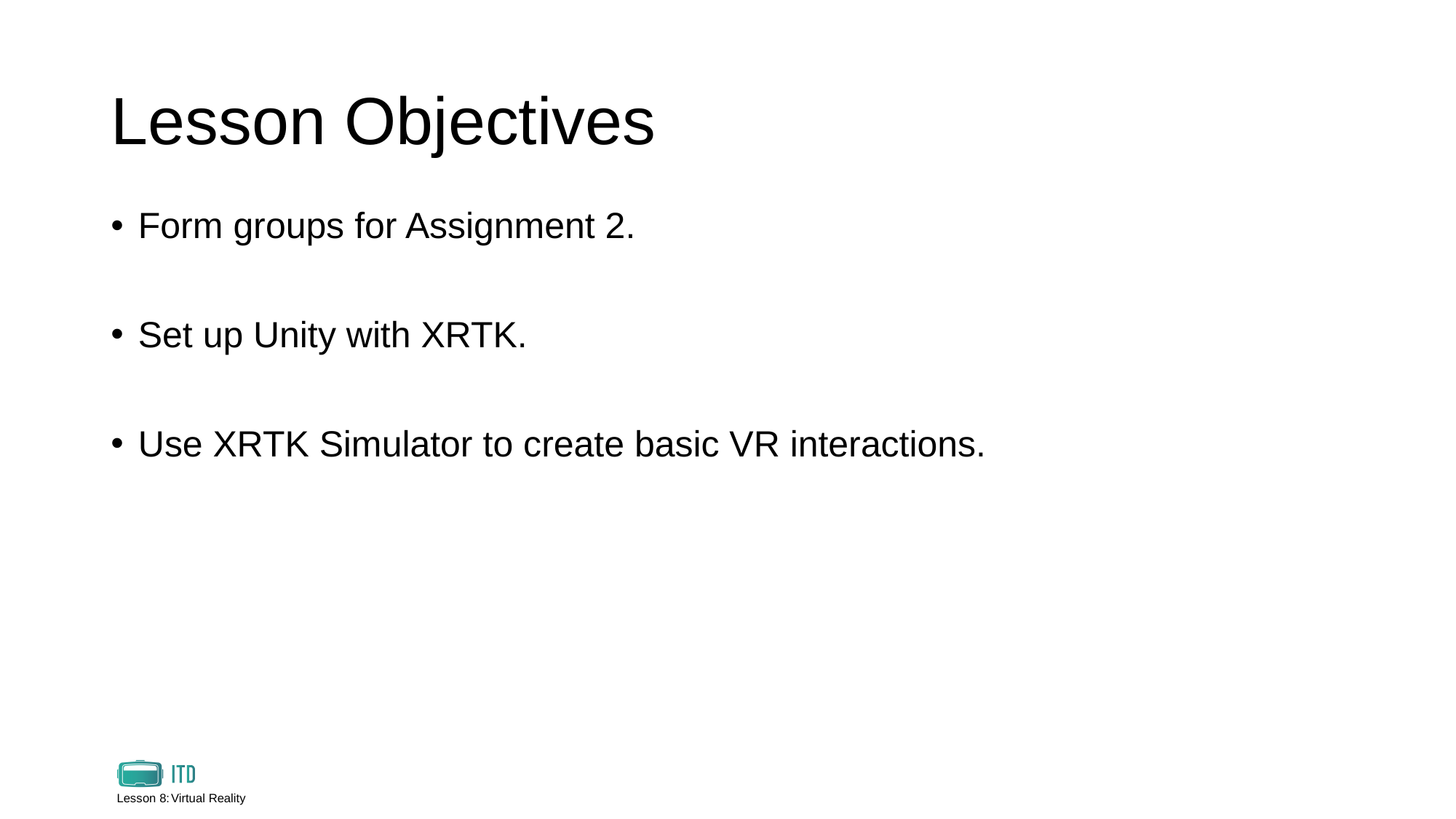

# Lesson Objectives
Form groups for Assignment 2.

Set up Unity with XRTK.

Use XRTK Simulator to create basic VR interactions.